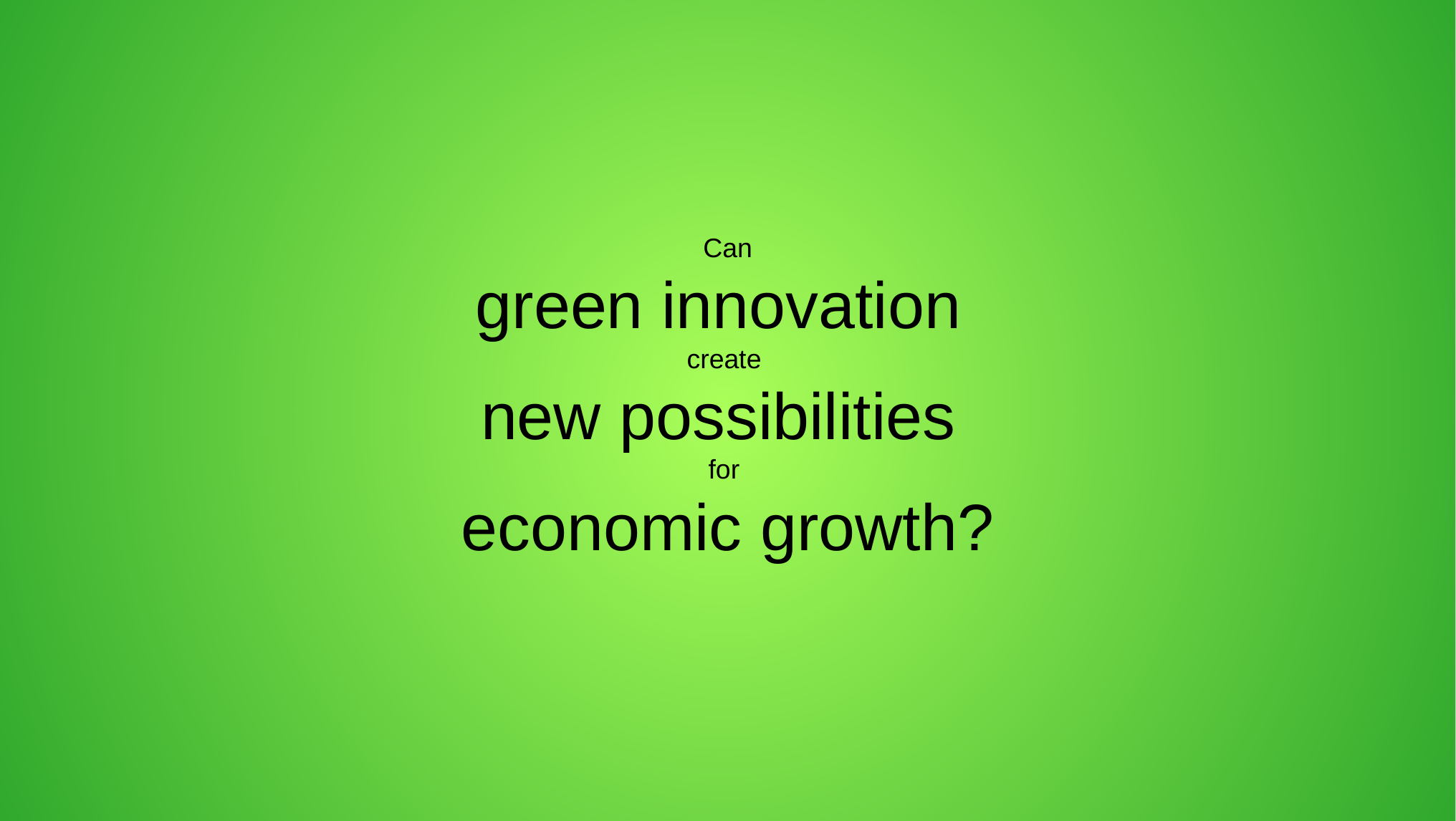

Can
green innovation
create
new possibilities
for
economic growth?